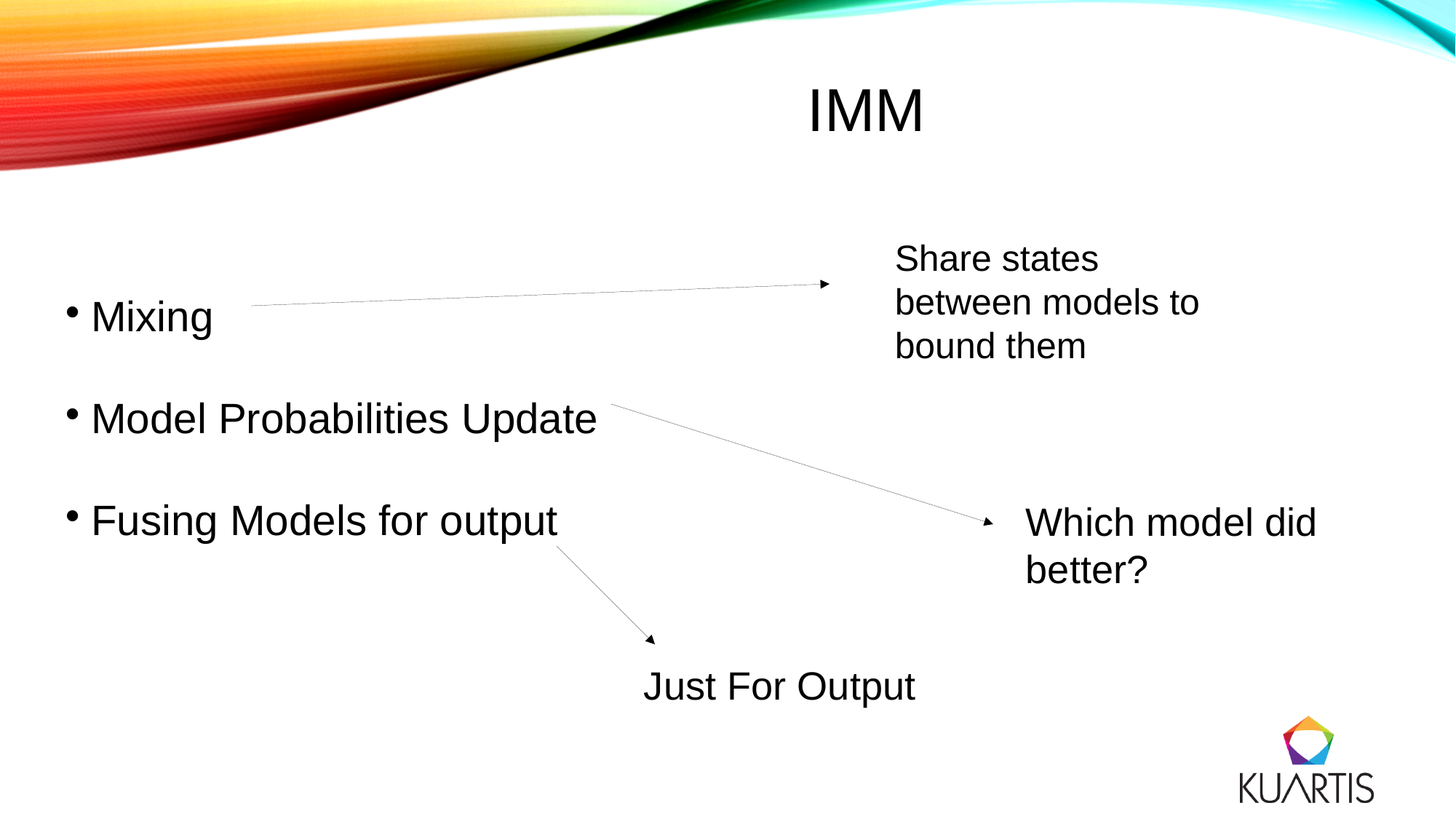

IMM
Share states between models to bound them
Mixing

Model Probabilities Update

Fusing Models for output

Which model did better?

Just For Output